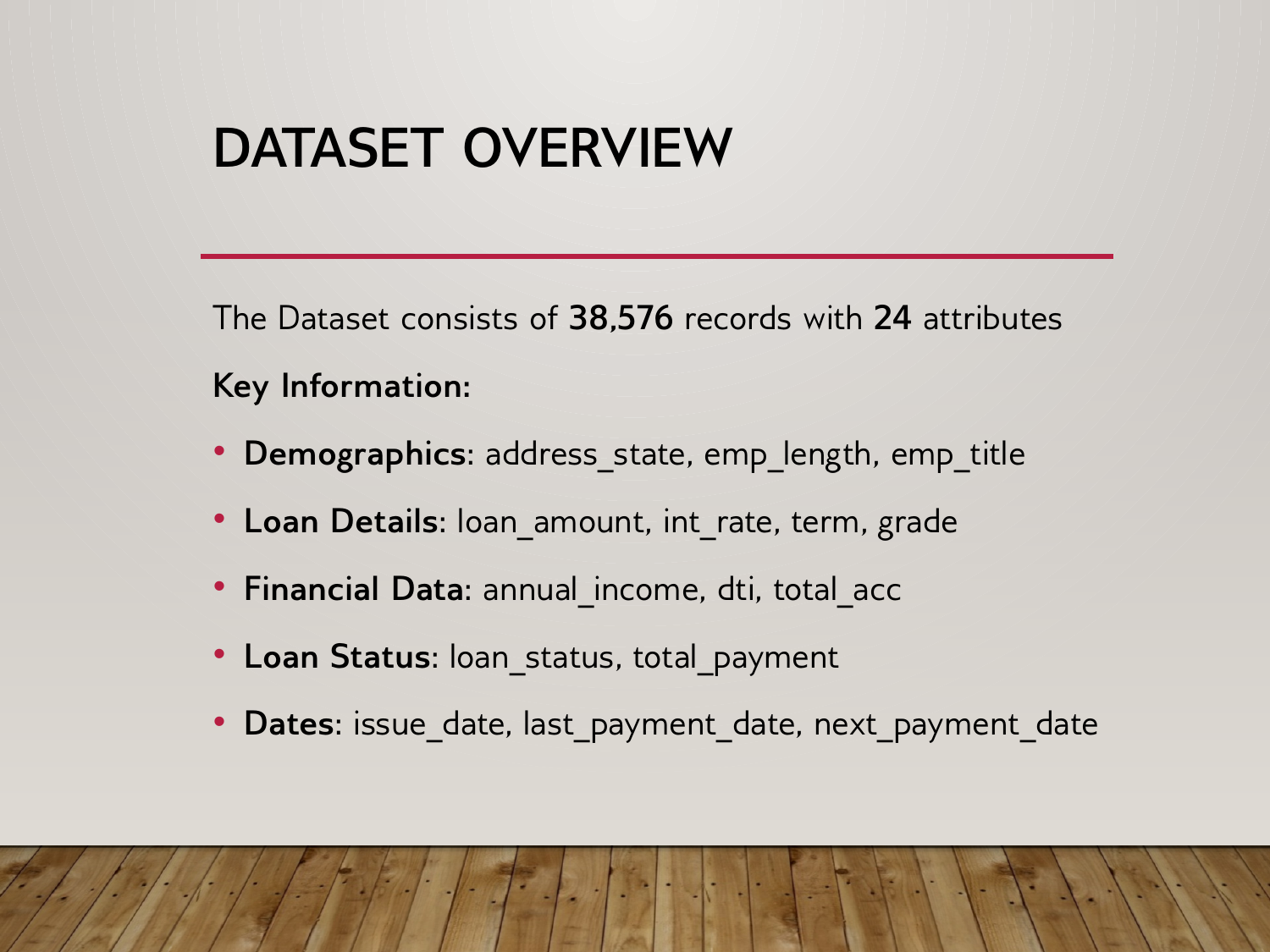

# Dataset Overview
The Dataset consists of 38,576 records with 24 attributes
Key Information:
Demographics: address_state, emp_length, emp_title
Loan Details: loan_amount, int_rate, term, grade
Financial Data: annual_income, dti, total_acc
Loan Status: loan_status, total_payment
Dates: issue_date, last_payment_date, next_payment_date